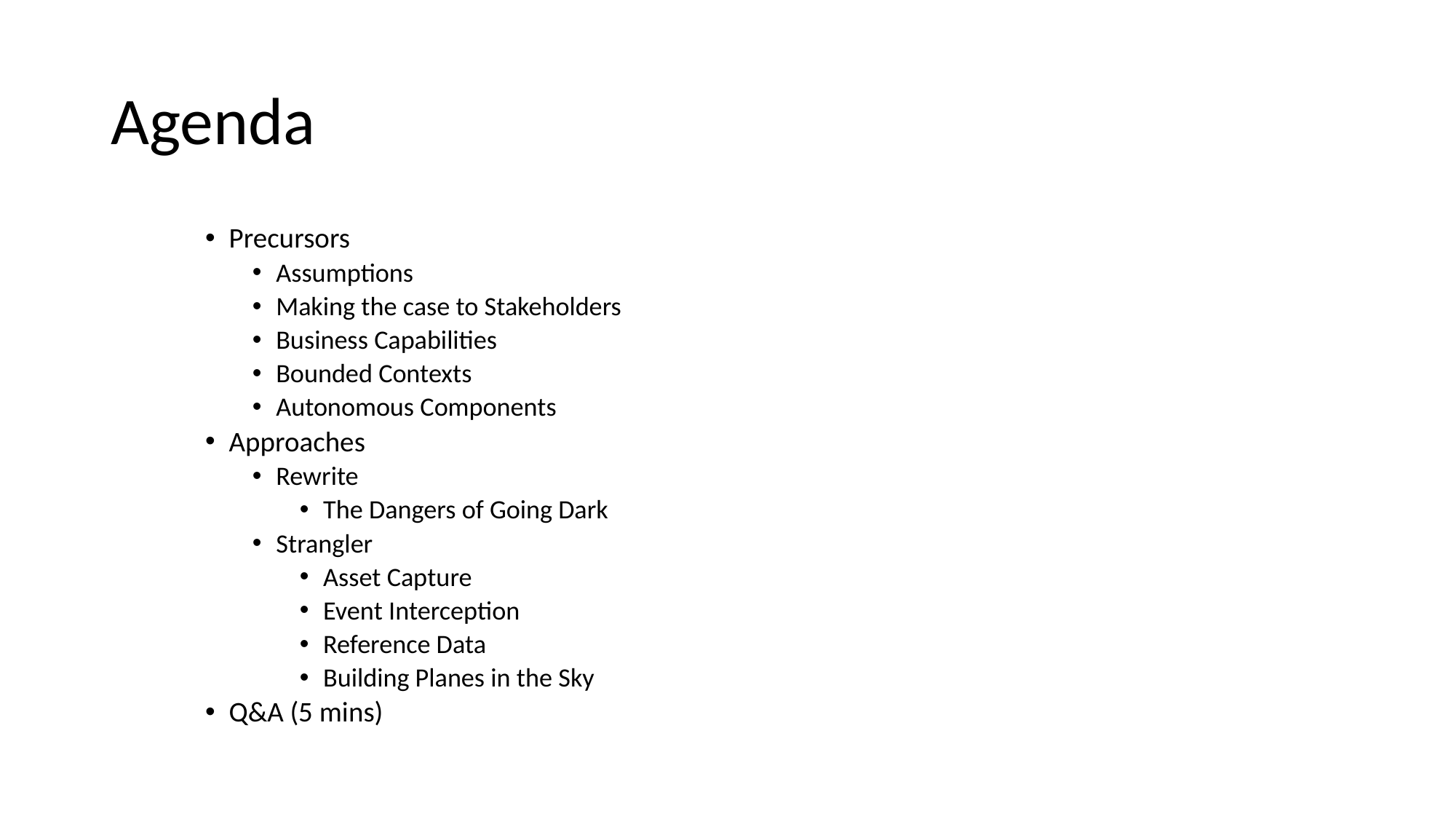

# Agenda
Precursors
Assumptions
Making the case to Stakeholders
Business Capabilities
Bounded Contexts
Autonomous Components
Approaches
Rewrite
The Dangers of Going Dark
Strangler
Asset Capture
Event Interception
Reference Data
Building Planes in the Sky
Q&A (5 mins)